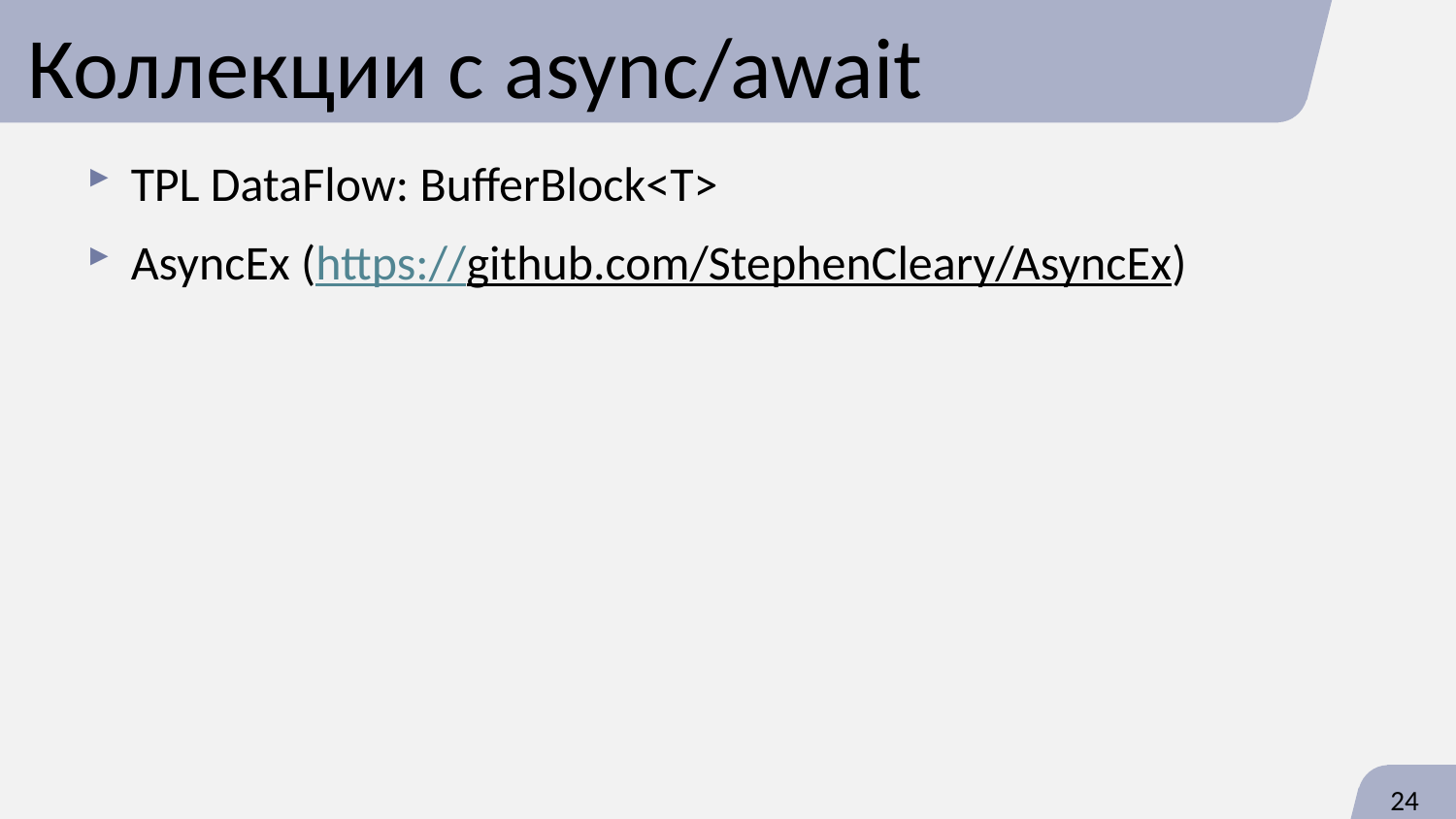

# Коллекции с async/await
TPL DataFlow: BufferBlock<T>
AsyncEx (https://github.com/StephenCleary/AsyncEx)
24